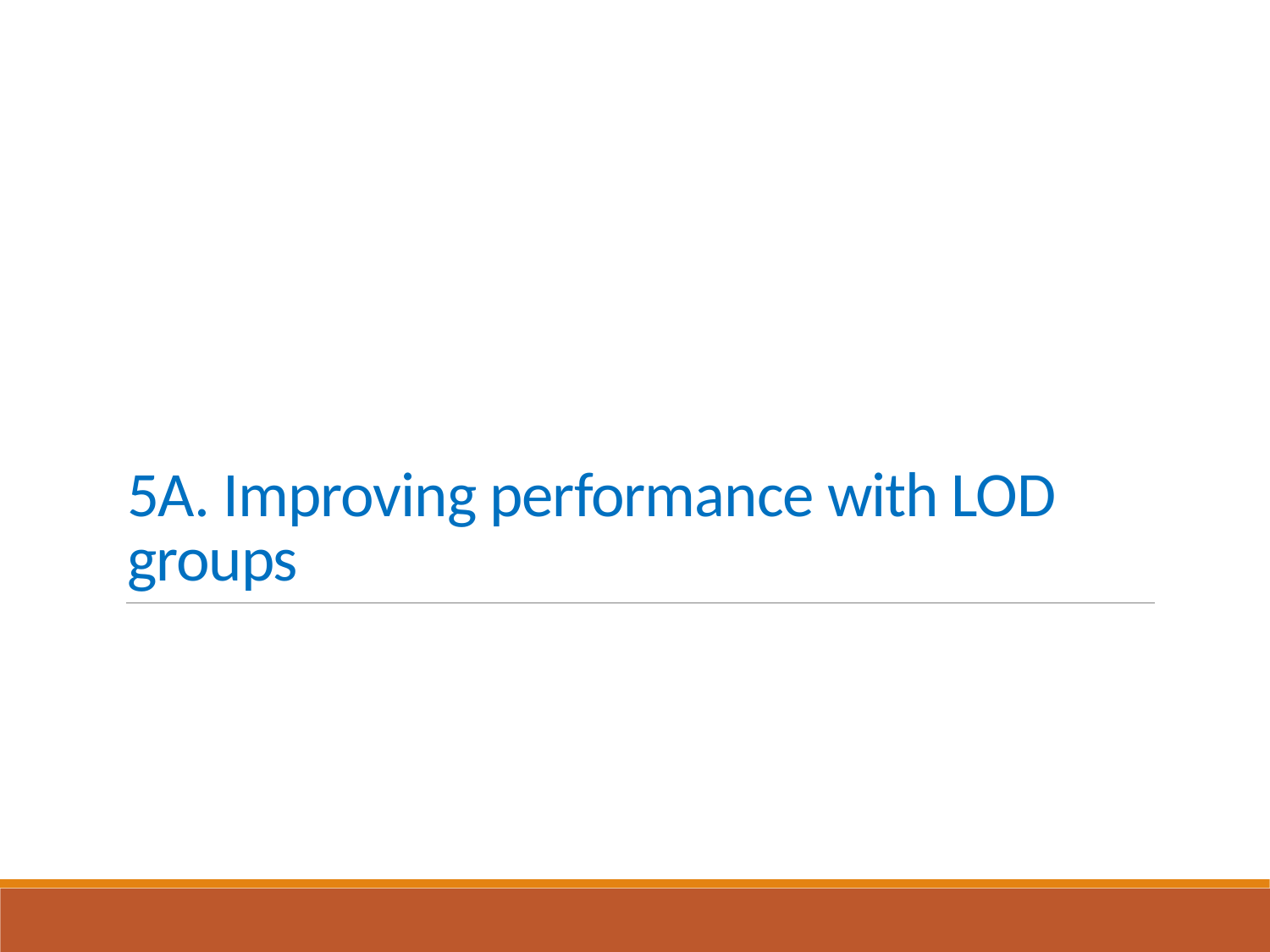

# 5A. Improving performance with LOD groups